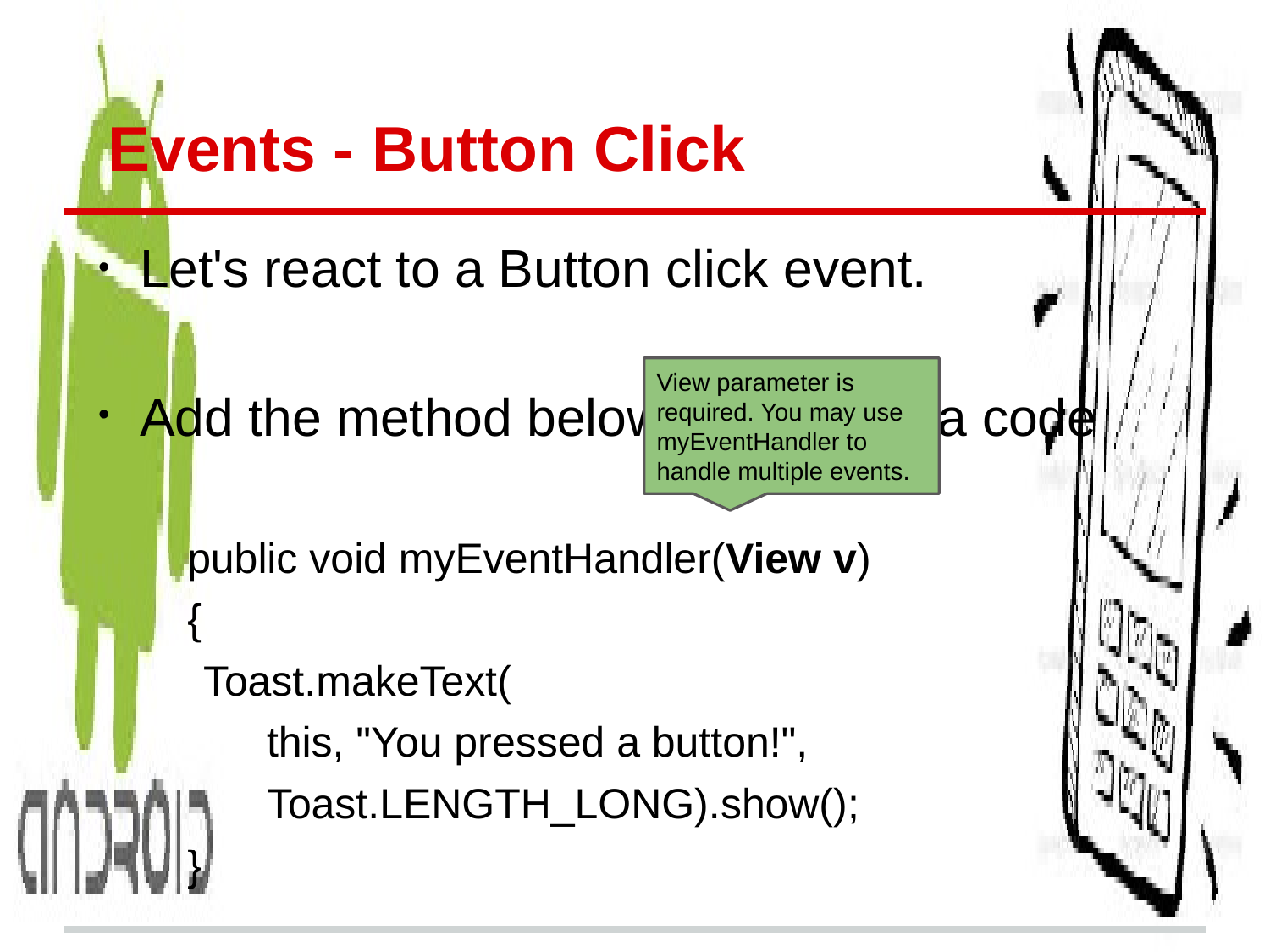

# Events - Button Click
Let's react to a Button click event.

Add the method below to your Java code

public void myEventHandler(View v)
{
Toast.makeText(
this, "You pressed a button!",
Toast.LENGTH_LONG).show();
}
View parameter is required. You may use myEventHandler to handle multiple events.